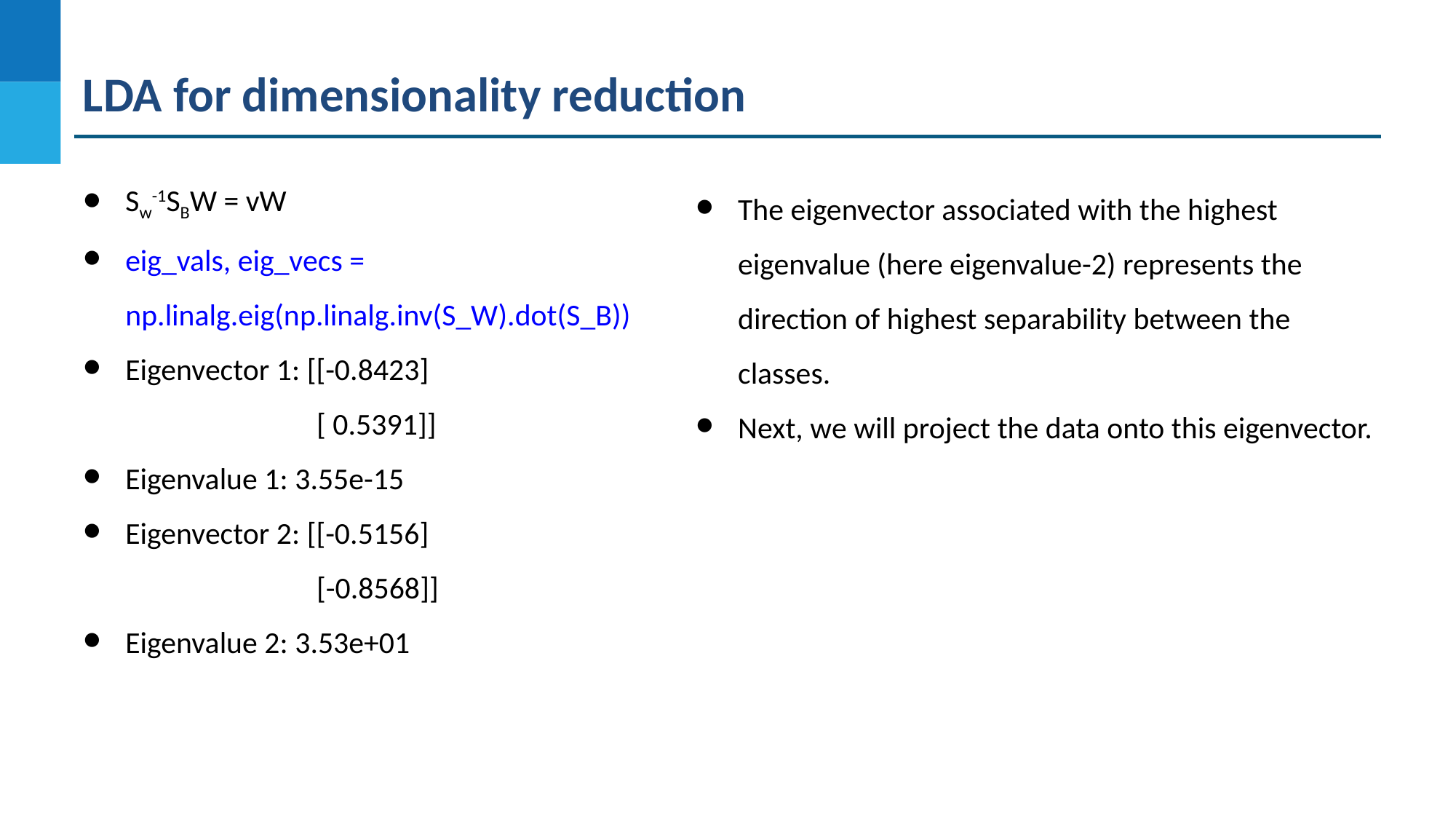

LDA for dimensionality reduction
Sw-1SBW = vW
eig_vals, eig_vecs = np.linalg.eig(np.linalg.inv(S_W).dot(S_B))
Eigenvector 1: [[-0.8423]
    [ 0.5391]]
Eigenvalue 1: 3.55e-15
Eigenvector 2: [[-0.5156]
    [-0.8568]]
Eigenvalue 2: 3.53e+01
The eigenvector associated with the highest eigenvalue (here eigenvalue-2) represents the direction of highest separability between the classes.
Next, we will project the data onto this eigenvector.